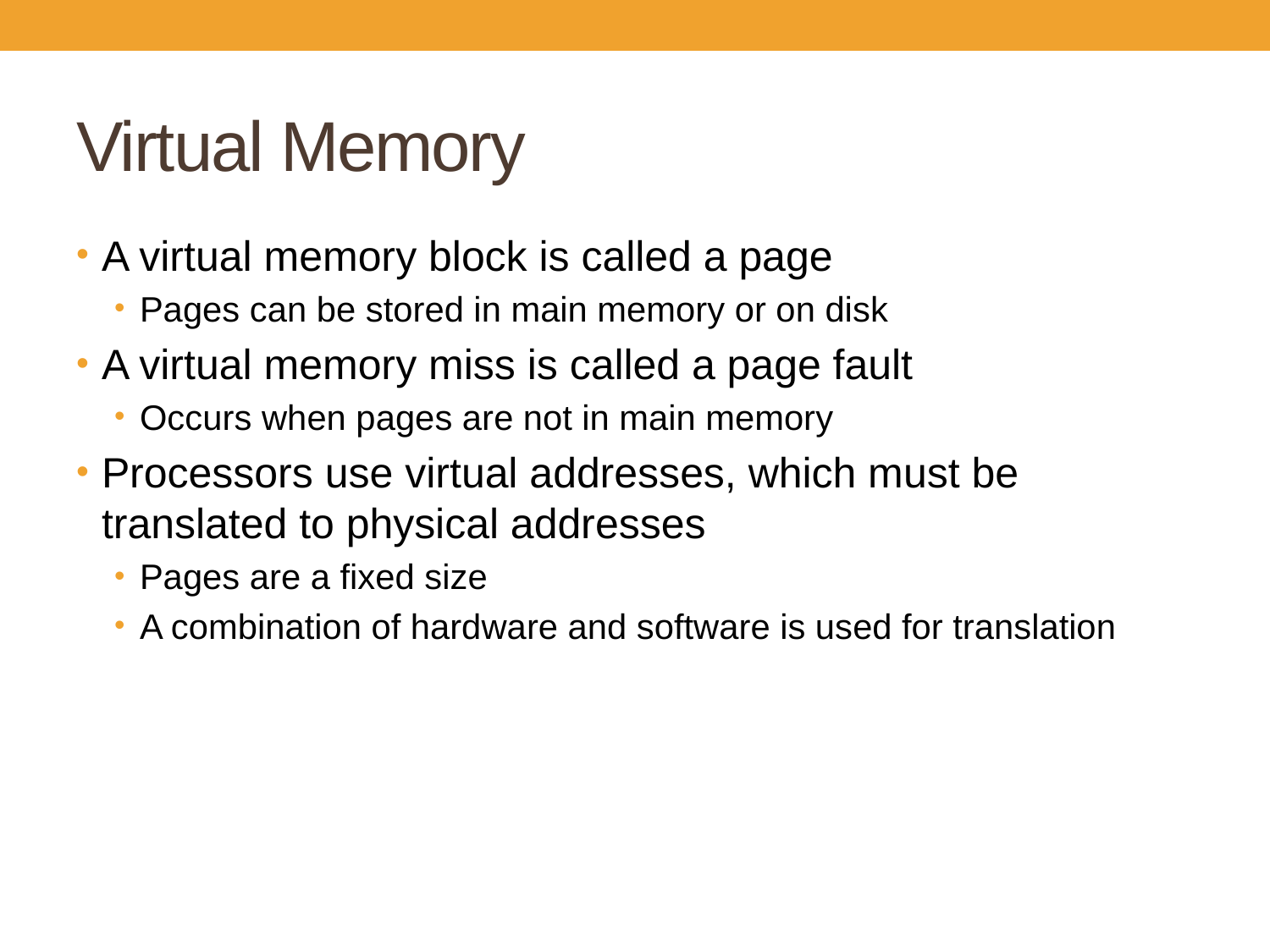

# Virtual Memory
A virtual memory block is called a page
Pages can be stored in main memory or on disk
A virtual memory miss is called a page fault
Occurs when pages are not in main memory
Processors use virtual addresses, which must be translated to physical addresses
Pages are a fixed size
A combination of hardware and software is used for translation